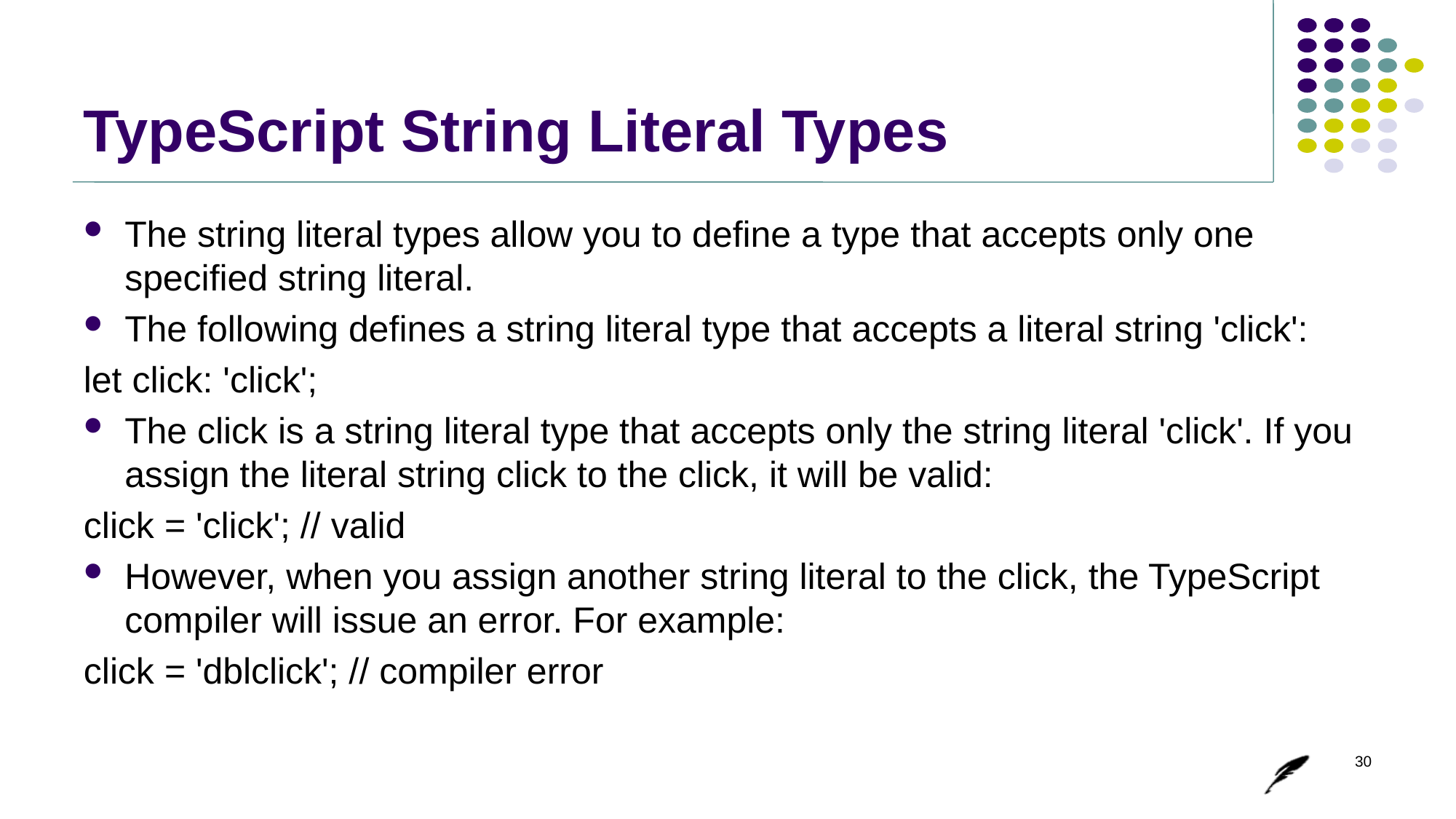

# TypeScript String Literal Types
The string literal types allow you to define a type that accepts only one specified string literal.
The following defines a string literal type that accepts a literal string 'click':
let click: 'click';
The click is a string literal type that accepts only the string literal 'click'. If you assign the literal string click to the click, it will be valid:
click = 'click'; // valid
However, when you assign another string literal to the click, the TypeScript compiler will issue an error. For example:
click = 'dblclick'; // compiler error
30